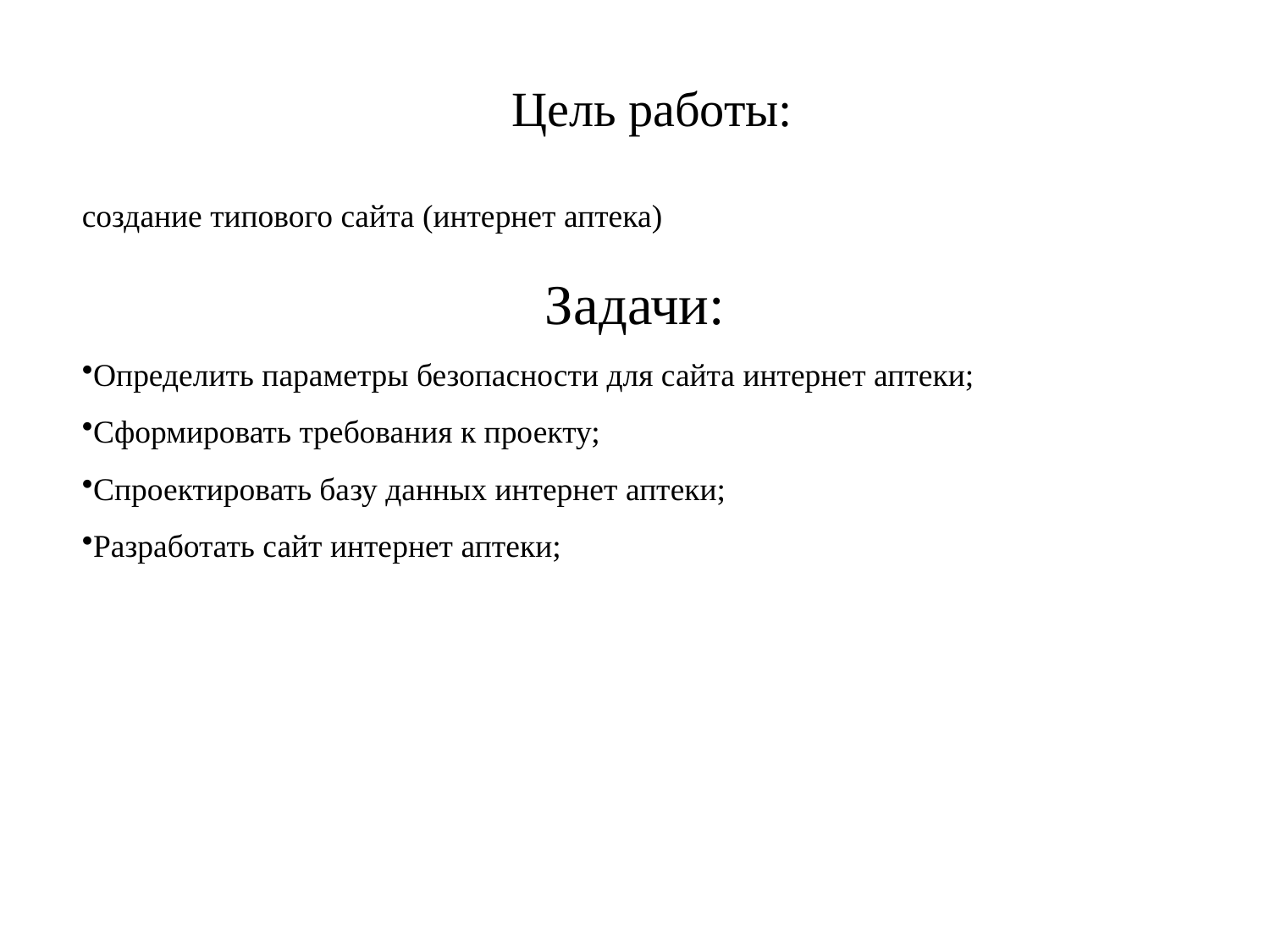

Цель работы:
создание типового сайта (интернет аптека)
Задачи:
Определить параметры безопасности для сайта интернет аптеки;
Сформировать требования к проекту;
Спроектировать базу данных интернет аптеки;
Разработать сайт интернет аптеки;